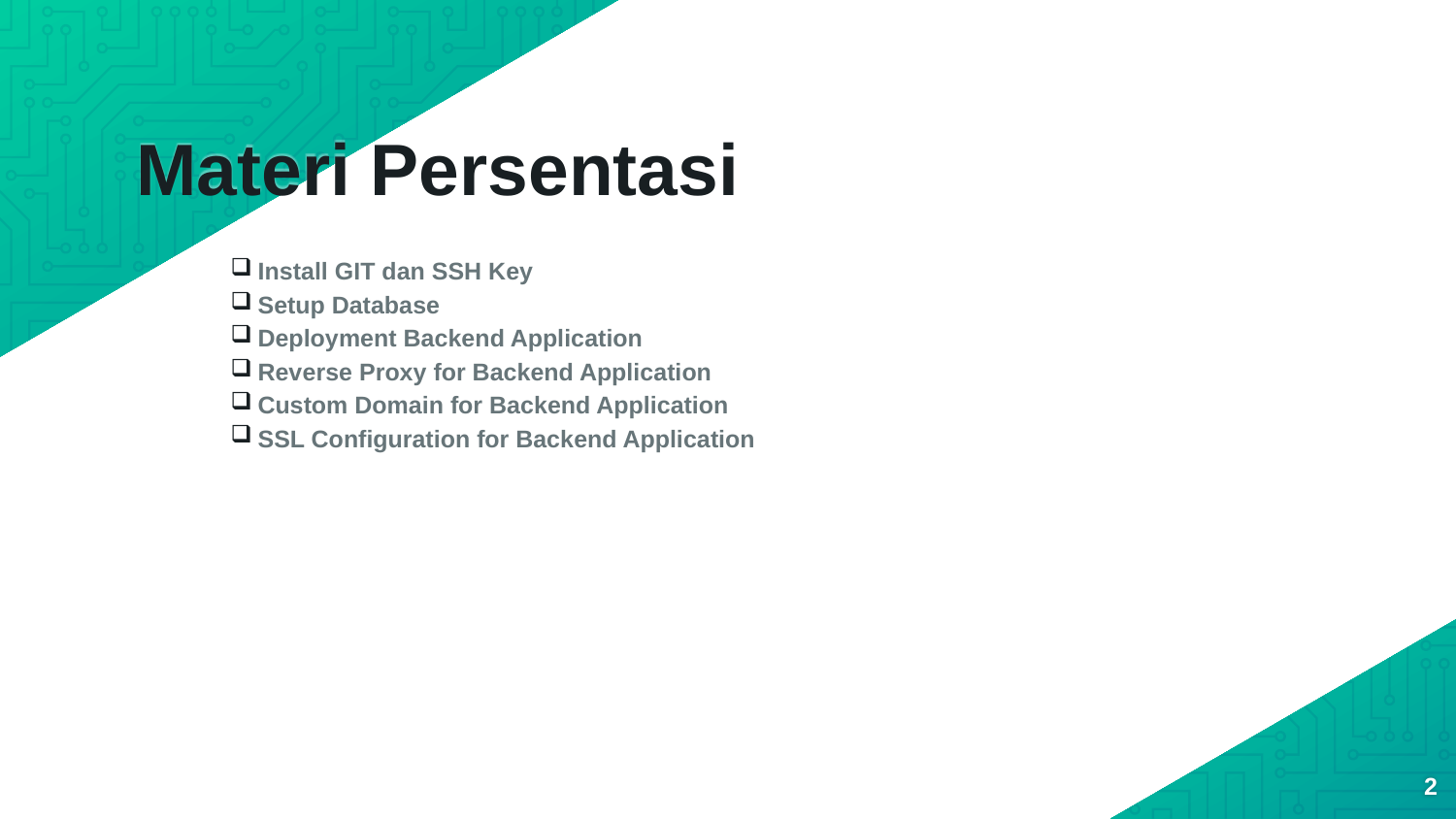

# Materi Persentasi
Install GIT dan SSH Key
Setup Database
Deployment Backend Application
Reverse Proxy for Backend Application
Custom Domain for Backend Application
SSL Configuration for Backend Application
2